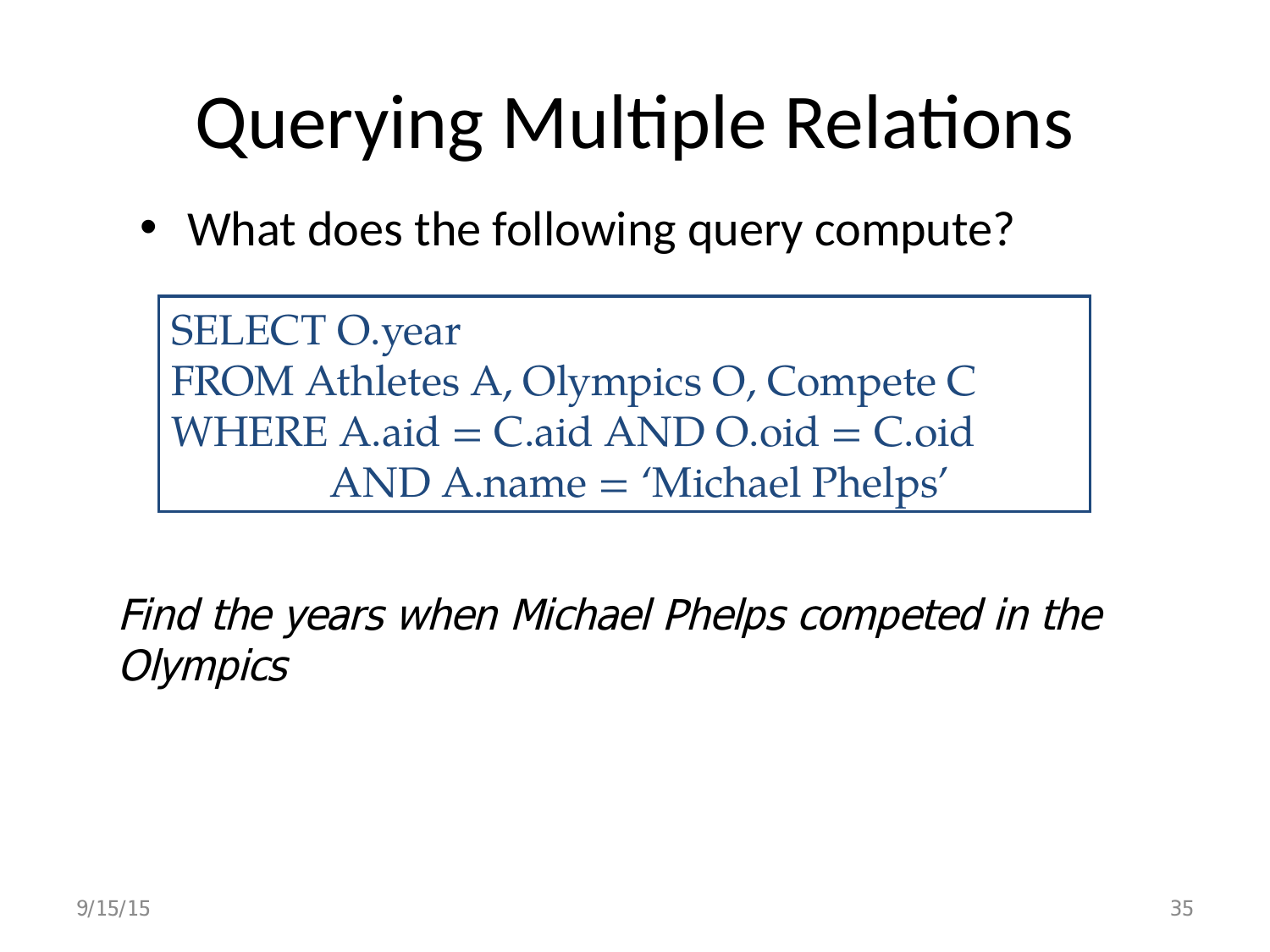

# Querying Multiple Relations
What does the following query compute?
SELECT O.year
FROM Athletes A, Olympics O, Compete C
WHERE A.aid = C.aid AND O.oid = C.oid
               AND A.name = ‘Michael Phelps’
Find the years when Michael Phelps competed in the Olympics
9/15/15
35